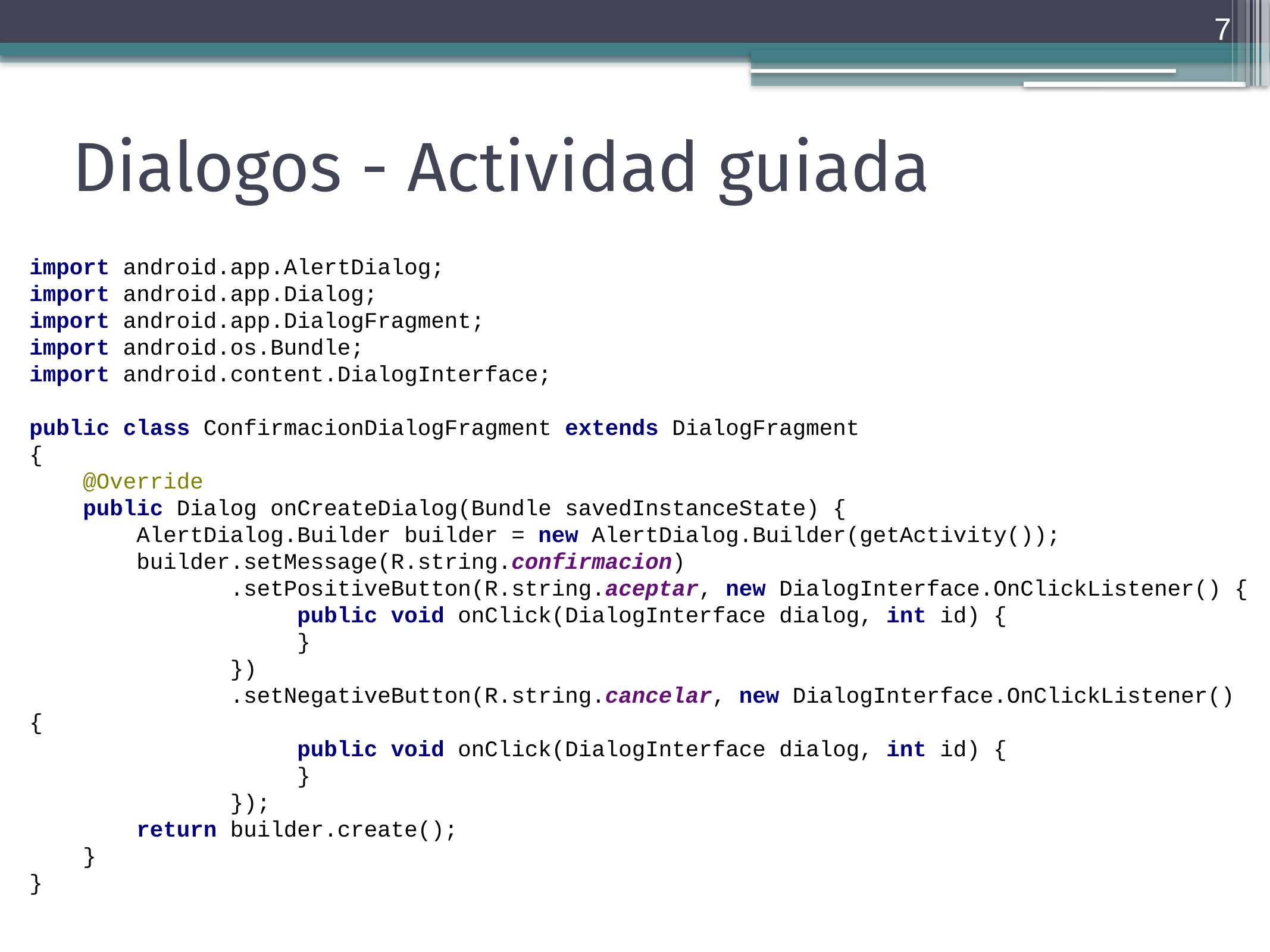

7
# Dialogos - Actividad guiada
import android.app.AlertDialog;
import android.app.Dialog;
import android.app.DialogFragment;
import android.os.Bundle;
import android.content.DialogInterface;
public class ConfirmacionDialogFragment extends DialogFragment
{
    @Override
    public Dialog onCreateDialog(Bundle savedInstanceState) {
        AlertDialog.Builder builder = new AlertDialog.Builder(getActivity());
        builder.setMessage(R.string.confirmacion)
               .setPositiveButton(R.string.aceptar, new DialogInterface.OnClickListener() {
                    public void onClick(DialogInterface dialog, int id) {
                    }
               })
               .setNegativeButton(R.string.cancelar, new DialogInterface.OnClickListener() {
                    public void onClick(DialogInterface dialog, int id) {
                    }
               });
        return builder.create();
    }
}